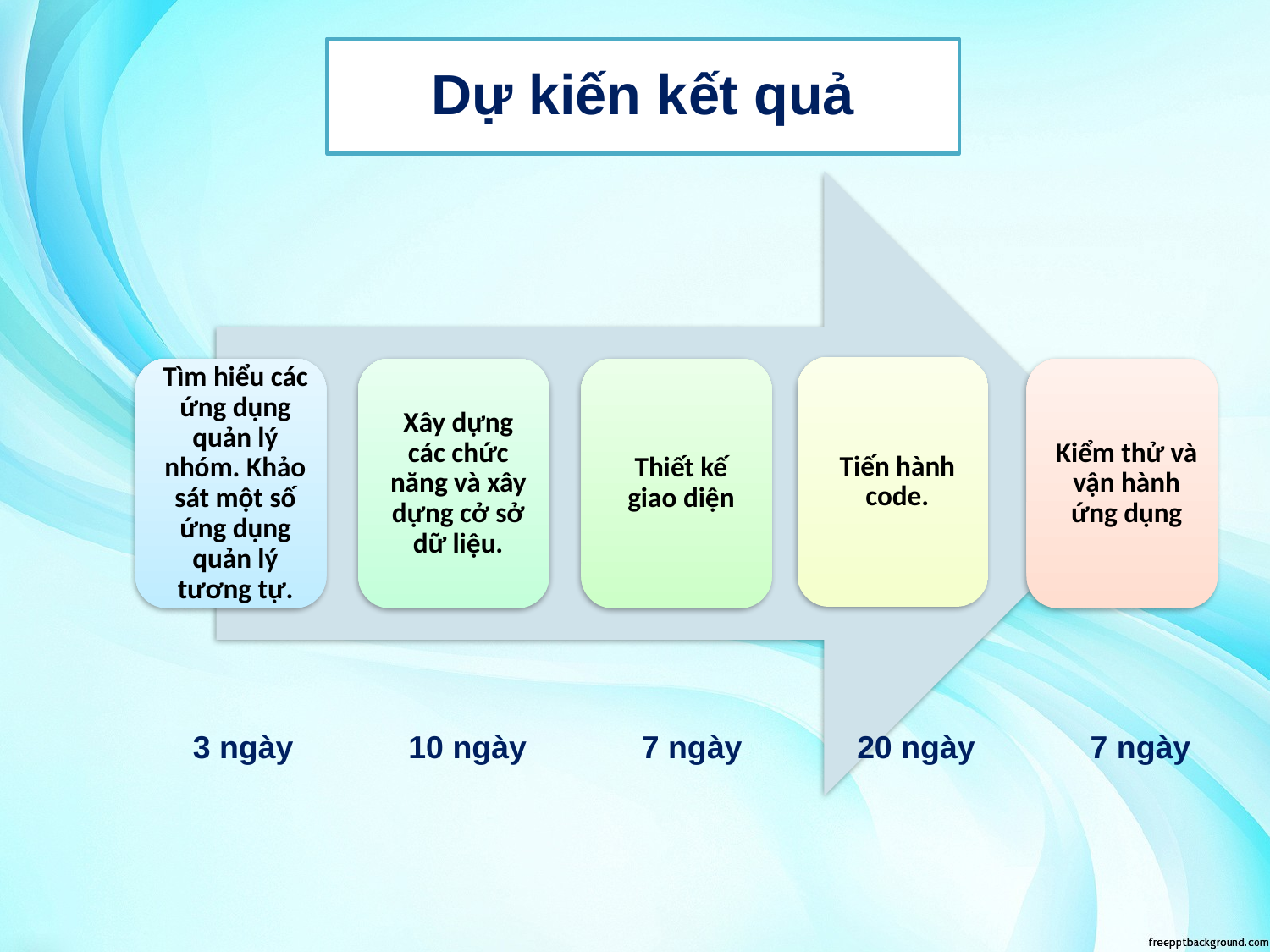

Dự kiến kết quả
Tìm hiểu các ứng dụng quản lý nhóm. Khảo sát một số ứng dụng quản lý tương tự.
Xây dựng các chức năng và xây dựng cở sở dữ liệu.
Thiết kế giao diện
Tiến hành code.
Kiểm thử và vận hành ứng dụng
3 ngày
10 ngày
7 ngày
20 ngày
7 ngày